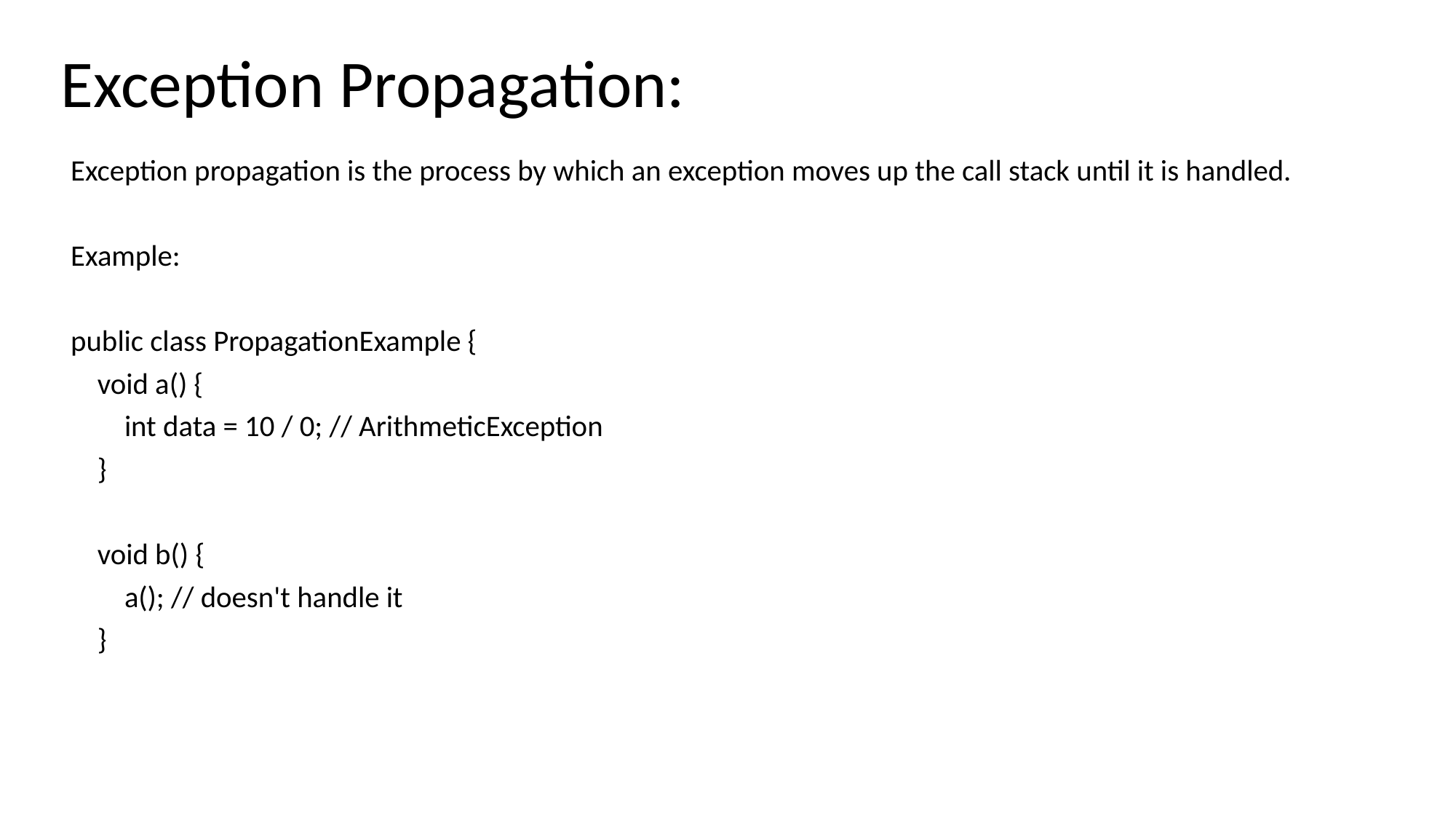

# Exception Propagation:
Exception propagation is the process by which an exception moves up the call stack until it is handled.

Example:

public class PropagationExample {
    void a() {
        int data = 10 / 0; // ArithmeticException
    }

    void b() {
        a(); // doesn't handle it
    }